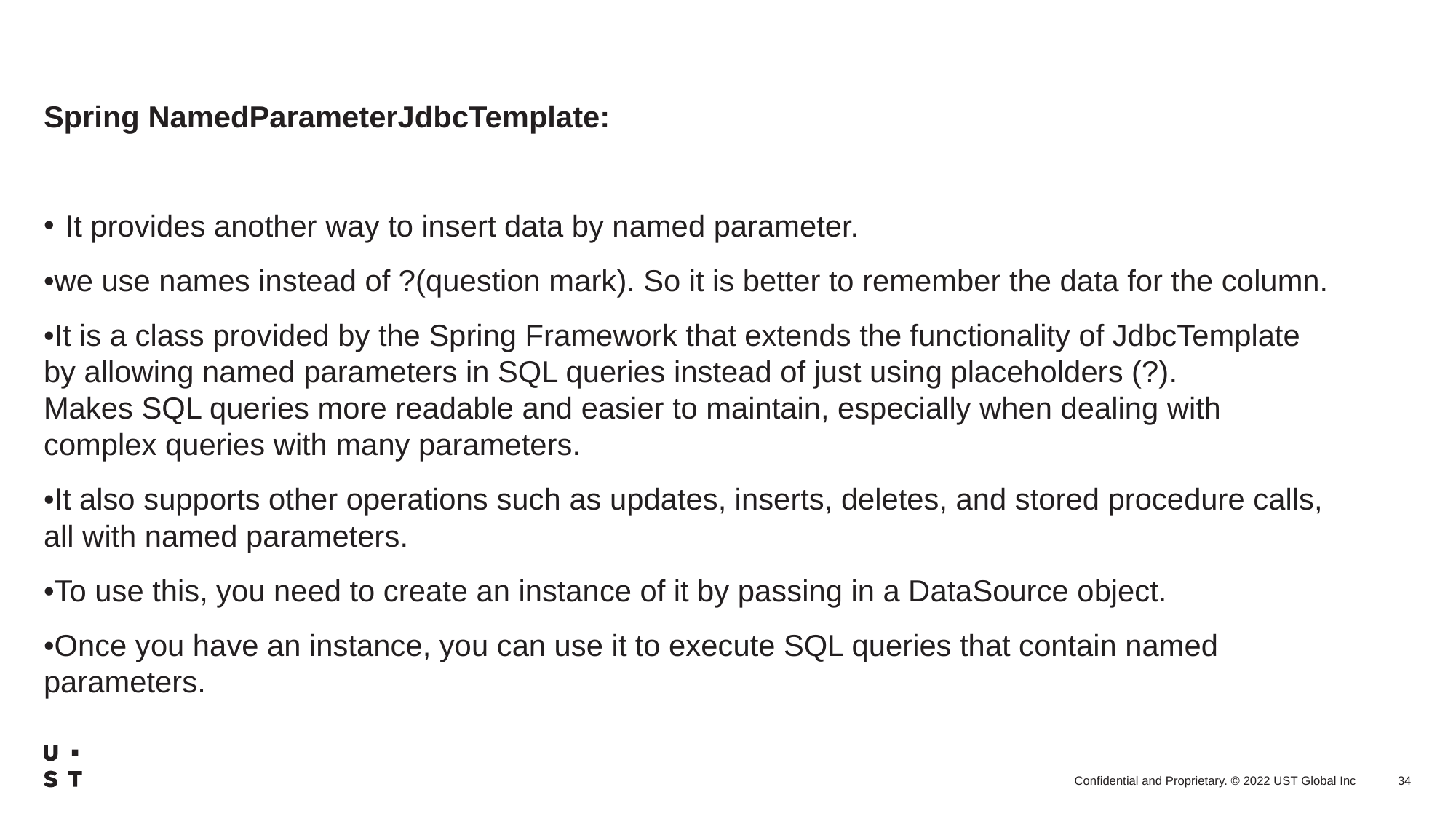

Spring NamedParameterJdbcTemplate:

It provides another way to insert data by named parameter.
•we use names instead of ?(question mark). So it is better to remember the data for the column.
•It is a class provided by the Spring Framework that extends the functionality of JdbcTemplate by allowing named parameters in SQL queries instead of just using placeholders (?). Makes SQL queries more readable and easier to maintain, especially when dealing with complex queries with many parameters.
•It also supports other operations such as updates, inserts, deletes, and stored procedure calls, all with named parameters.
•To use this, you need to create an instance of it by passing in a DataSource object.
•Once you have an instance, you can use it to execute SQL queries that contain named parameters.